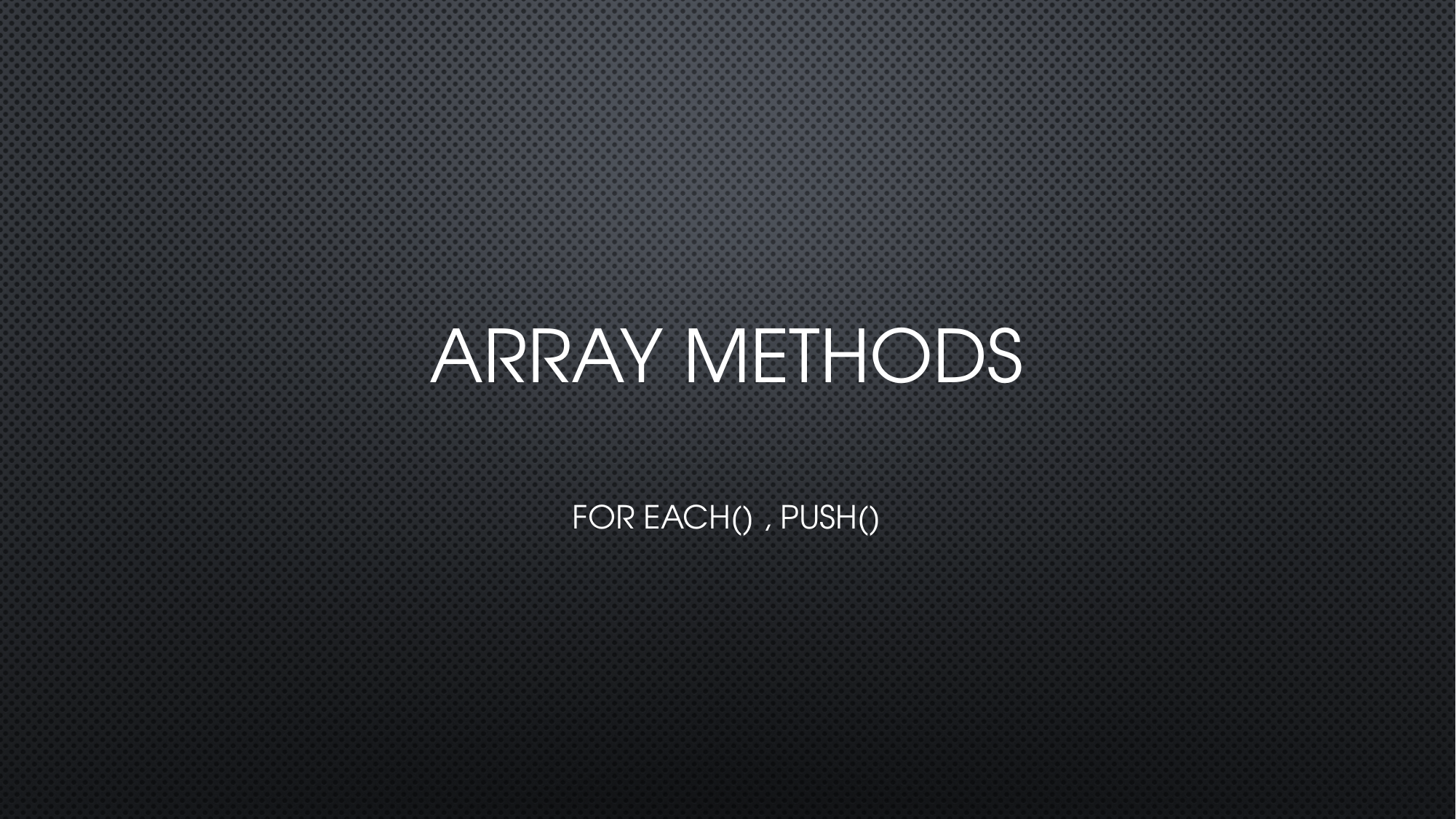

# ARRAY METHODS
For each() , push()